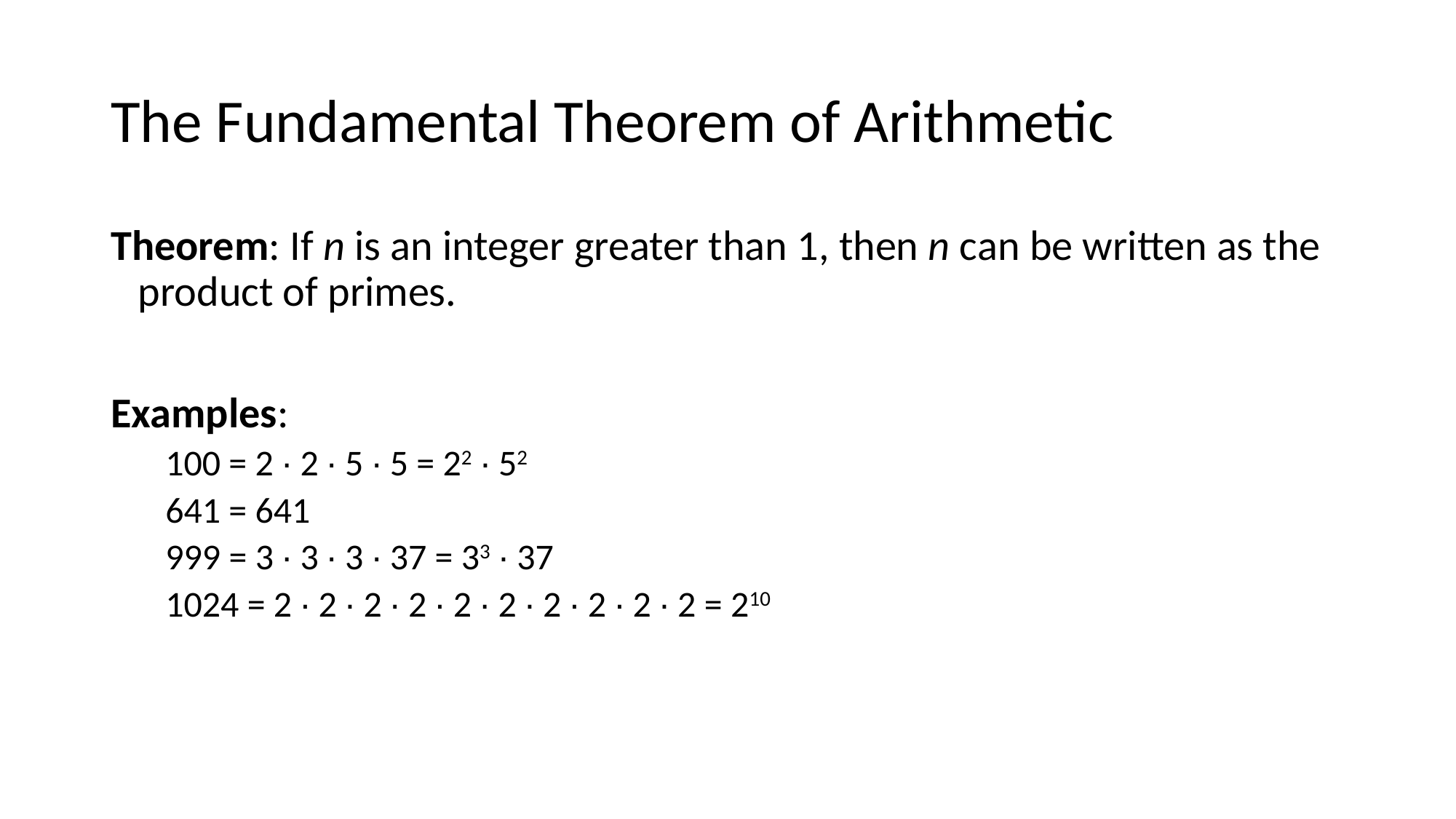

# The Fundamental Theorem of Arithmetic
Theorem: If n is an integer greater than 1, then n can be written as the product of primes.

Examples:
100 = 2 ∙ 2 ∙ 5 ∙ 5 = 22 ∙ 52
641 = 641
999 = 3 ∙ 3 ∙ 3 ∙ 37 = 33 ∙ 37
1024 = 2 ∙ 2 ∙ 2 ∙ 2 ∙ 2 ∙ 2 ∙ 2 ∙ 2 ∙ 2 ∙ 2 = 210